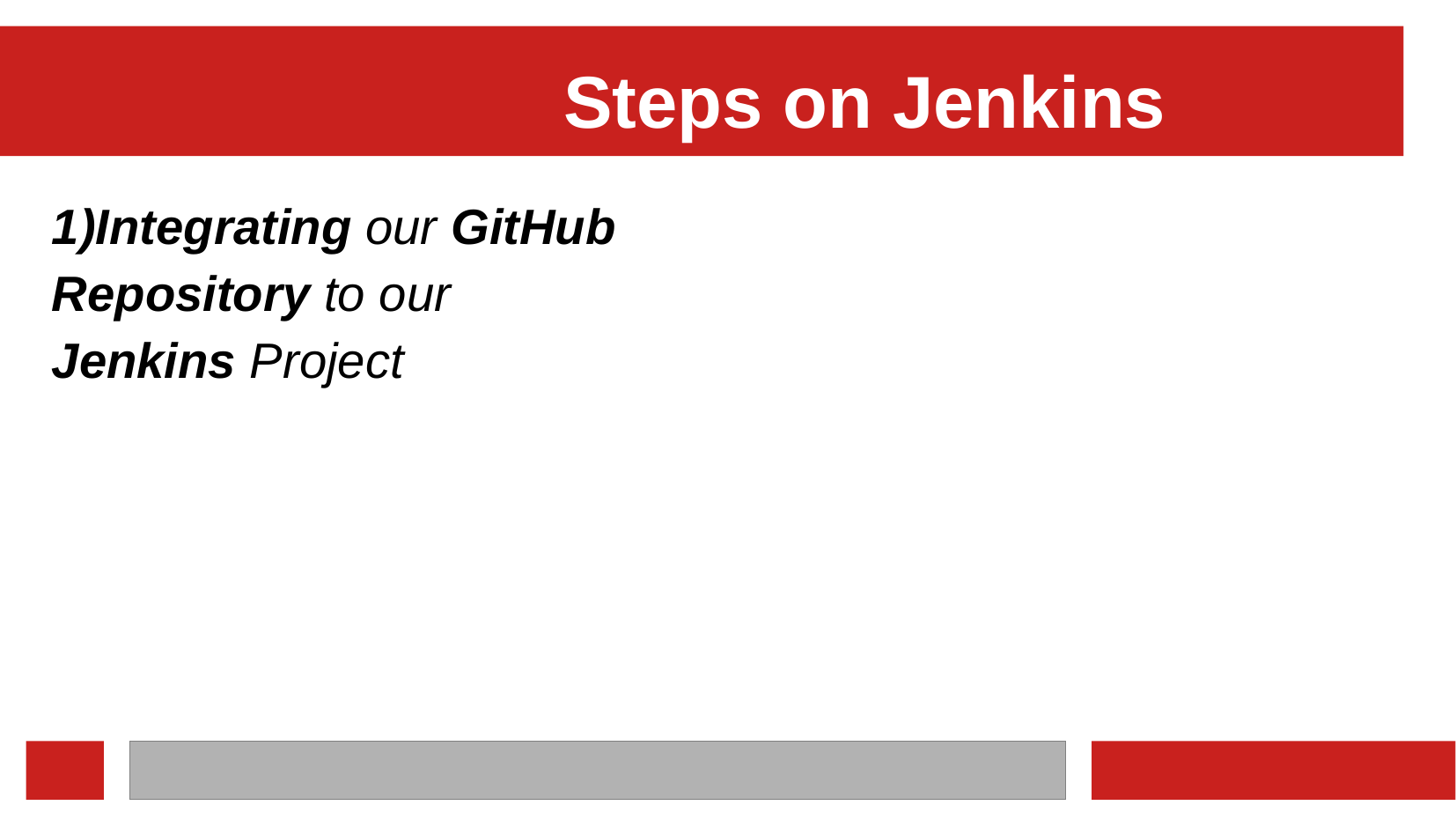

Steps on Jenkins
1)Integrating our GitHub
Repository to our
Jenkins Project